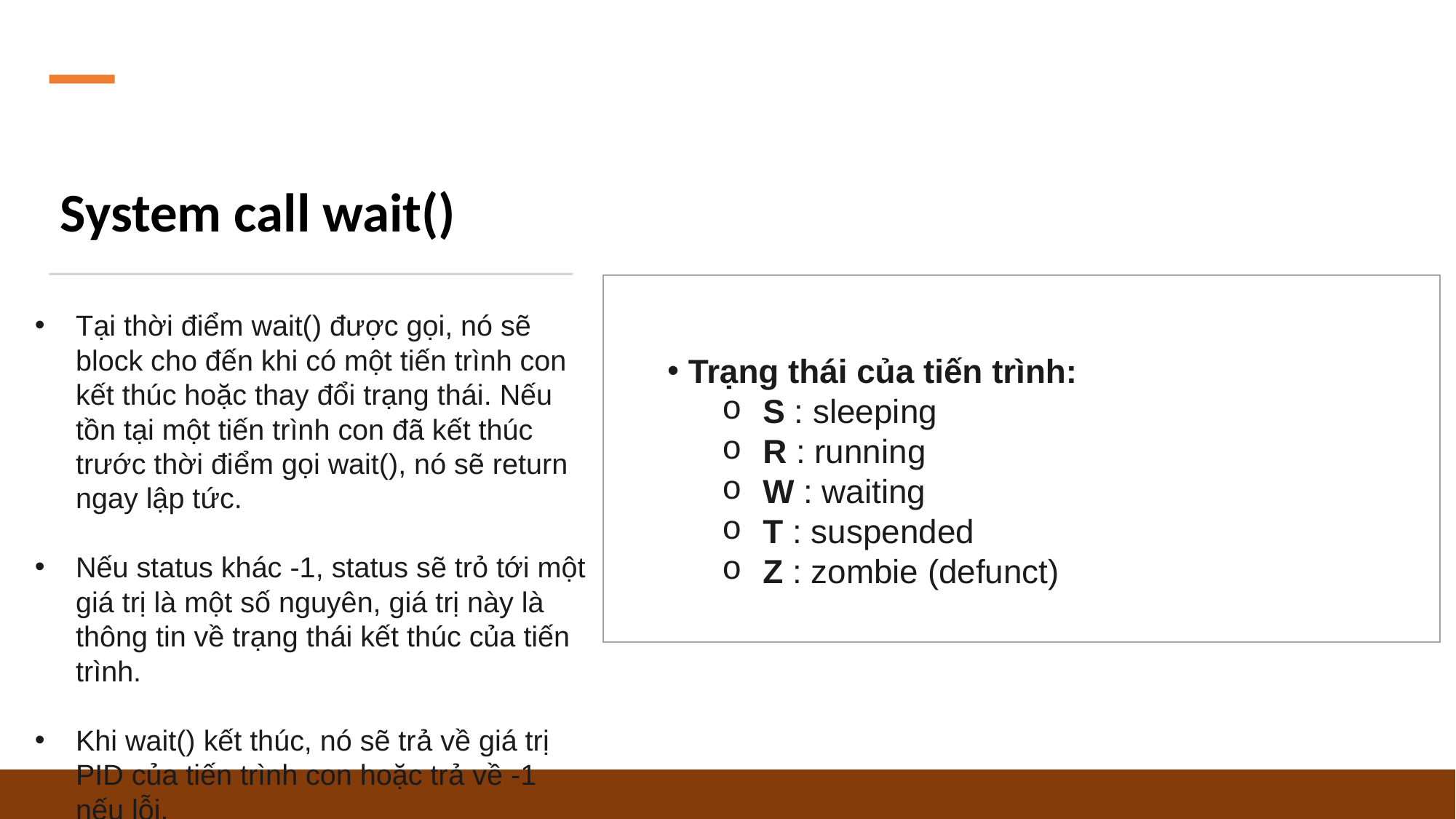

System call wait()

 Trạng thái của tiến trình:
S : sleeping
R : running
W : waiting
T : suspended
Z : zombie (defunct)
Tại thời điểm wait() được gọi, nó sẽ block cho đến khi có một tiến trình con kết thúc hoặc thay đổi trạng thái. Nếu tồn tại một tiến trình con đã kết thúc trước thời điểm gọi wait(), nó sẽ return ngay lập tức.

Nếu status khác -1, status sẽ trỏ tới một giá trị là một số nguyên, giá trị này là thông tin về trạng thái kết thúc của tiến trình.

Khi wait() kết thúc, nó sẽ trả về giá trị PID của tiến trình con hoặc trả về -1 nếu lỗi.